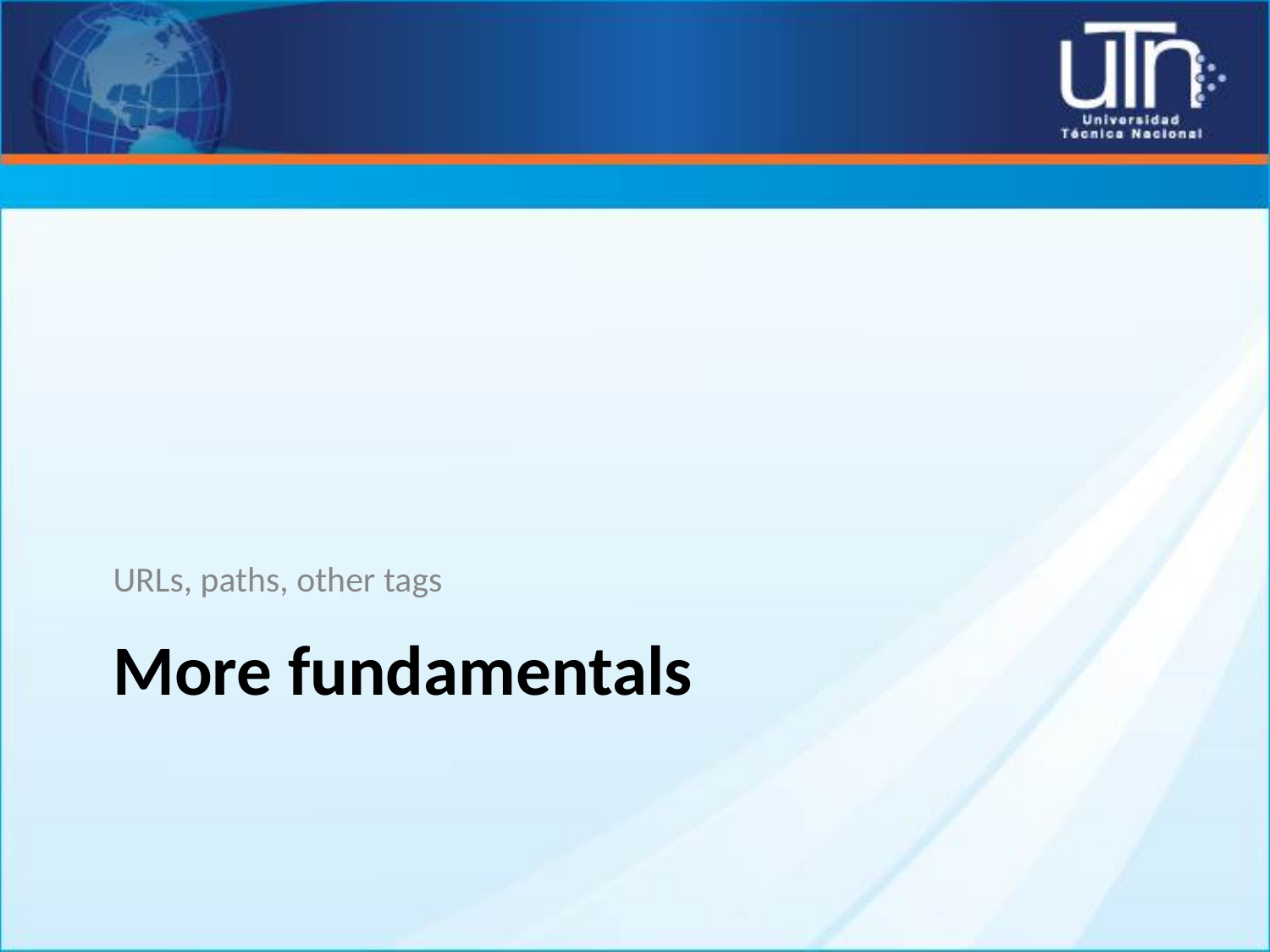

URLs, paths, other tags
# More fundamentals